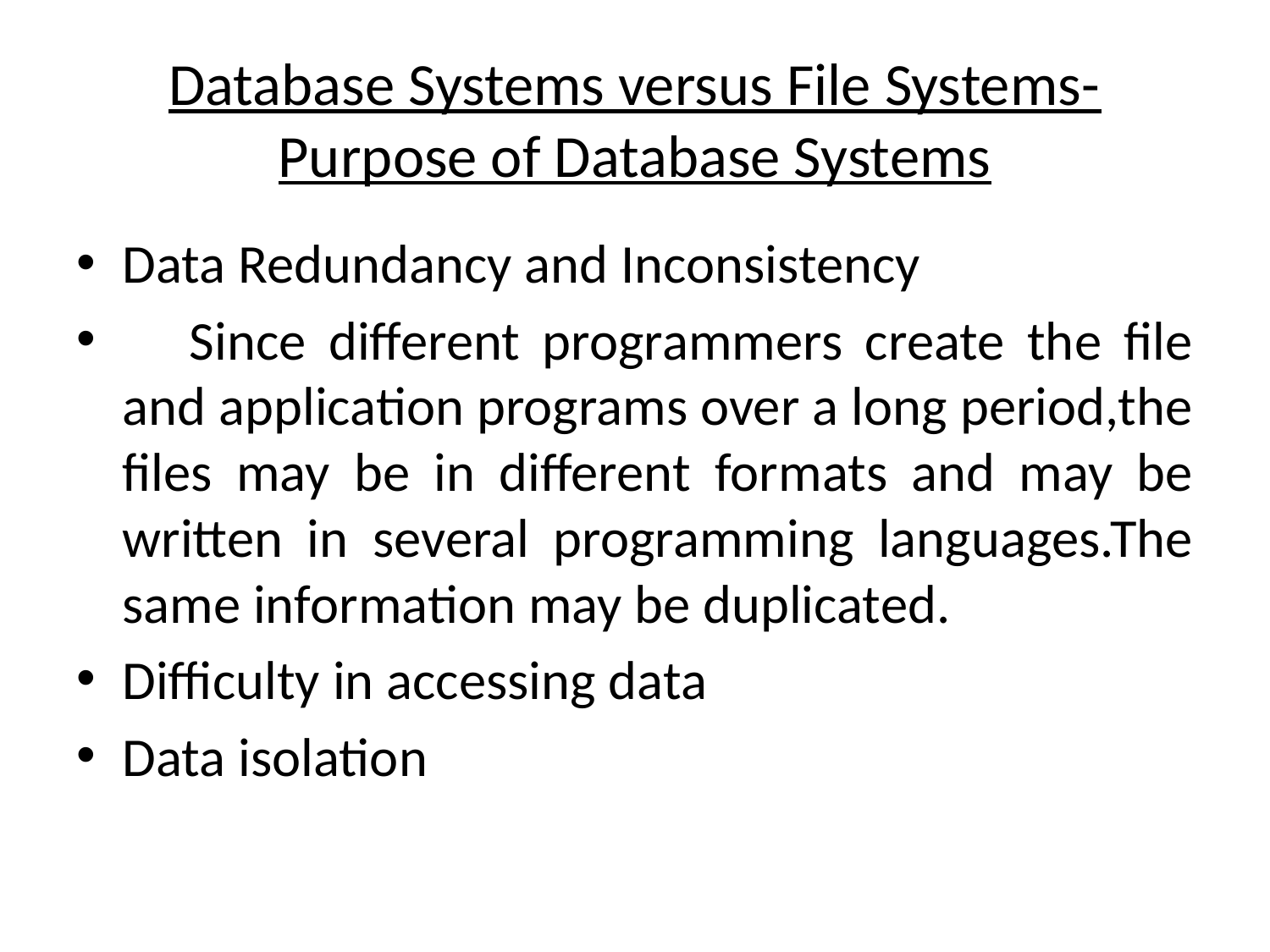

# Database Systems versus File Systems-Purpose of Database Systems
Data Redundancy and Inconsistency
   Since different programmers create the file and application programs over a long period,the files may be in different formats and may be written in several programming languages.The same information may be duplicated.
Difficulty in accessing data
Data isolation